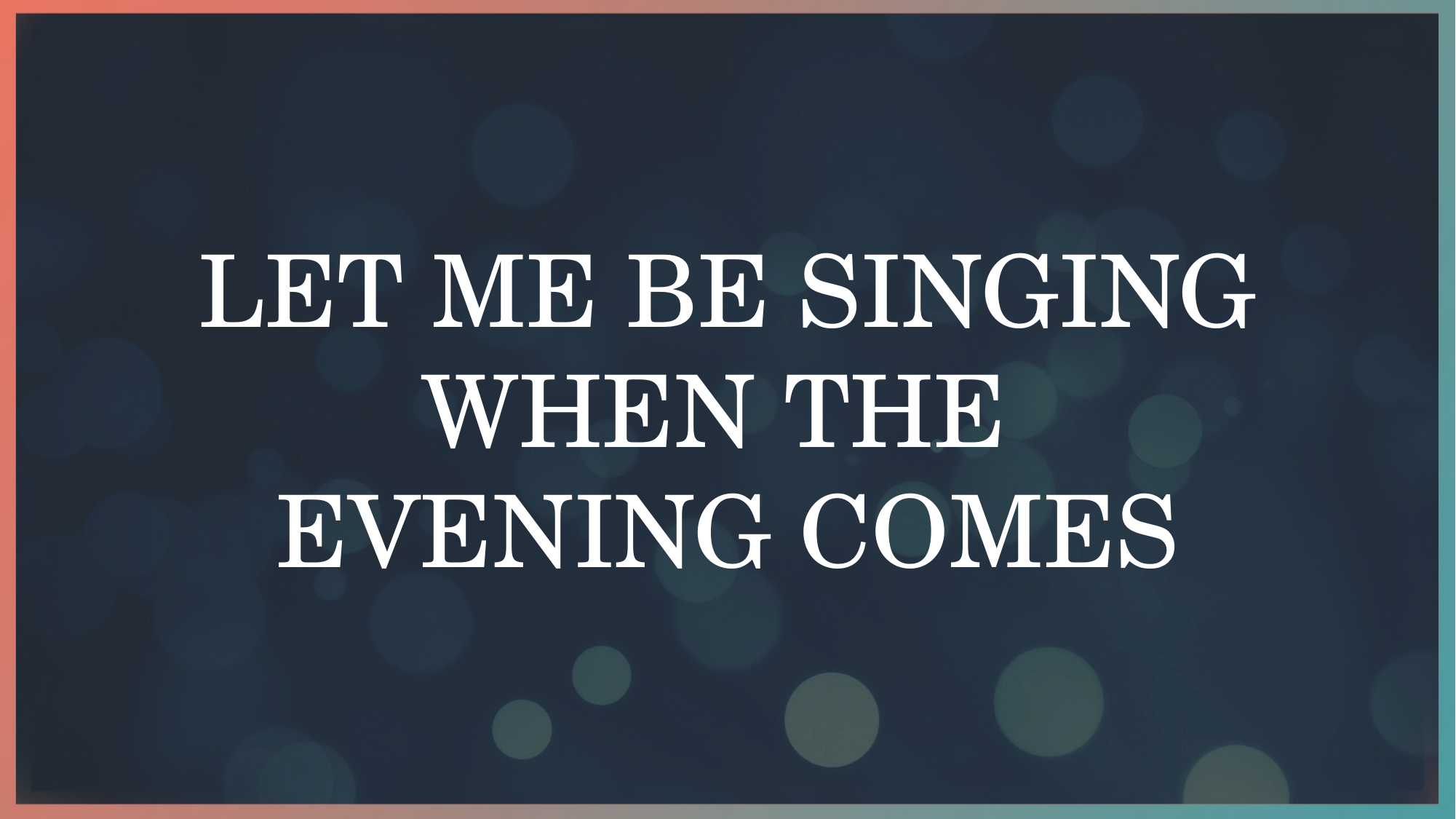

LET ME BE SINGING
WHEN THE
EVENING COMES